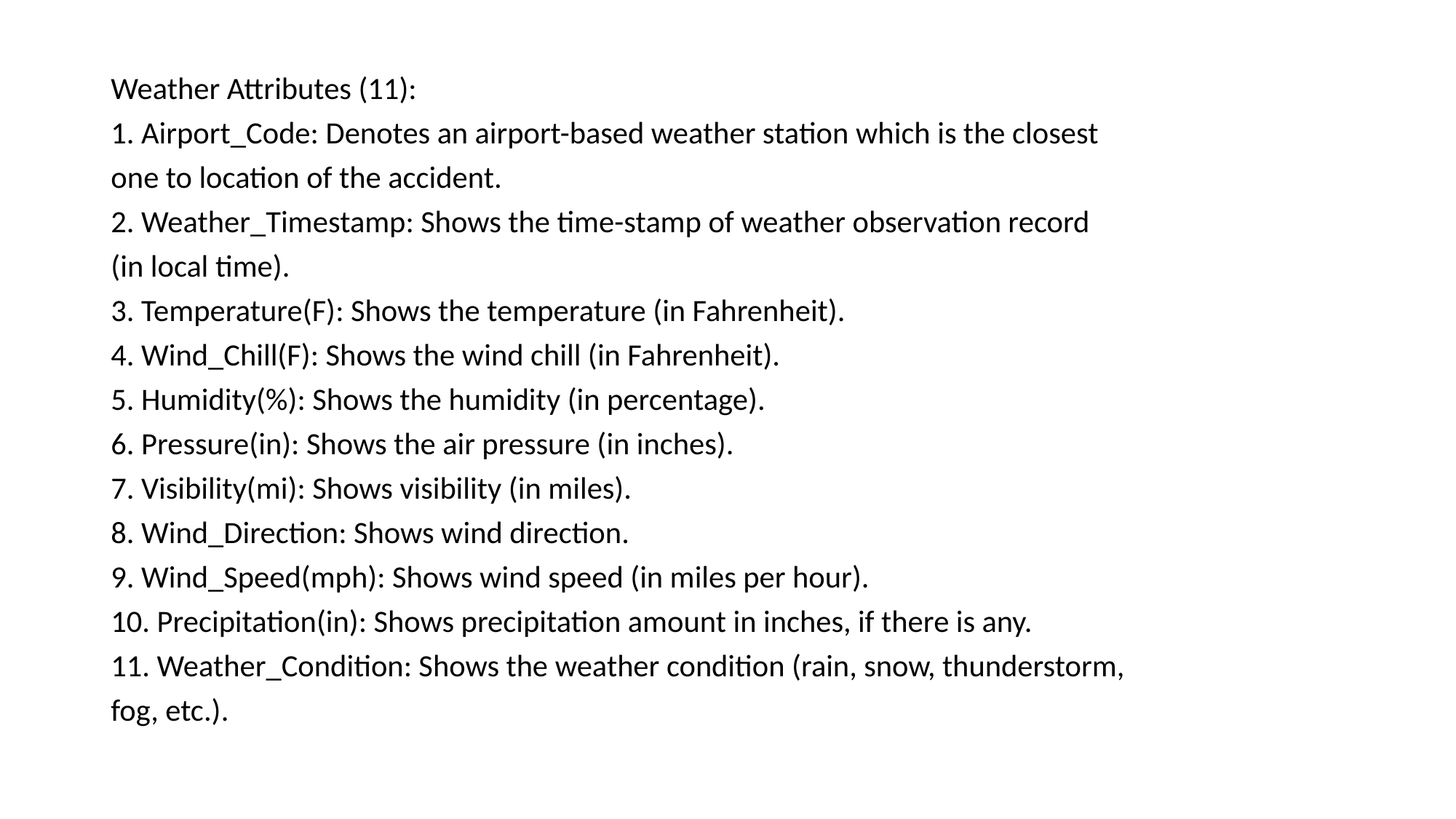

Weather Attributes (11):
1. Airport_Code: Denotes an airport-based weather station which is the closest
one to location of the accident.
2. Weather_Timestamp: Shows the time-stamp of weather observation record
(in local time).
3. Temperature(F): Shows the temperature (in Fahrenheit).
4. Wind_Chill(F): Shows the wind chill (in Fahrenheit).
5. Humidity(%): Shows the humidity (in percentage).
6. Pressure(in): Shows the air pressure (in inches).
7. Visibility(mi): Shows visibility (in miles).
8. Wind_Direction: Shows wind direction.
9. Wind_Speed(mph): Shows wind speed (in miles per hour).
10. Precipitation(in): Shows precipitation amount in inches, if there is any.
11. Weather_Condition: Shows the weather condition (rain, snow, thunderstorm,
fog, etc.).